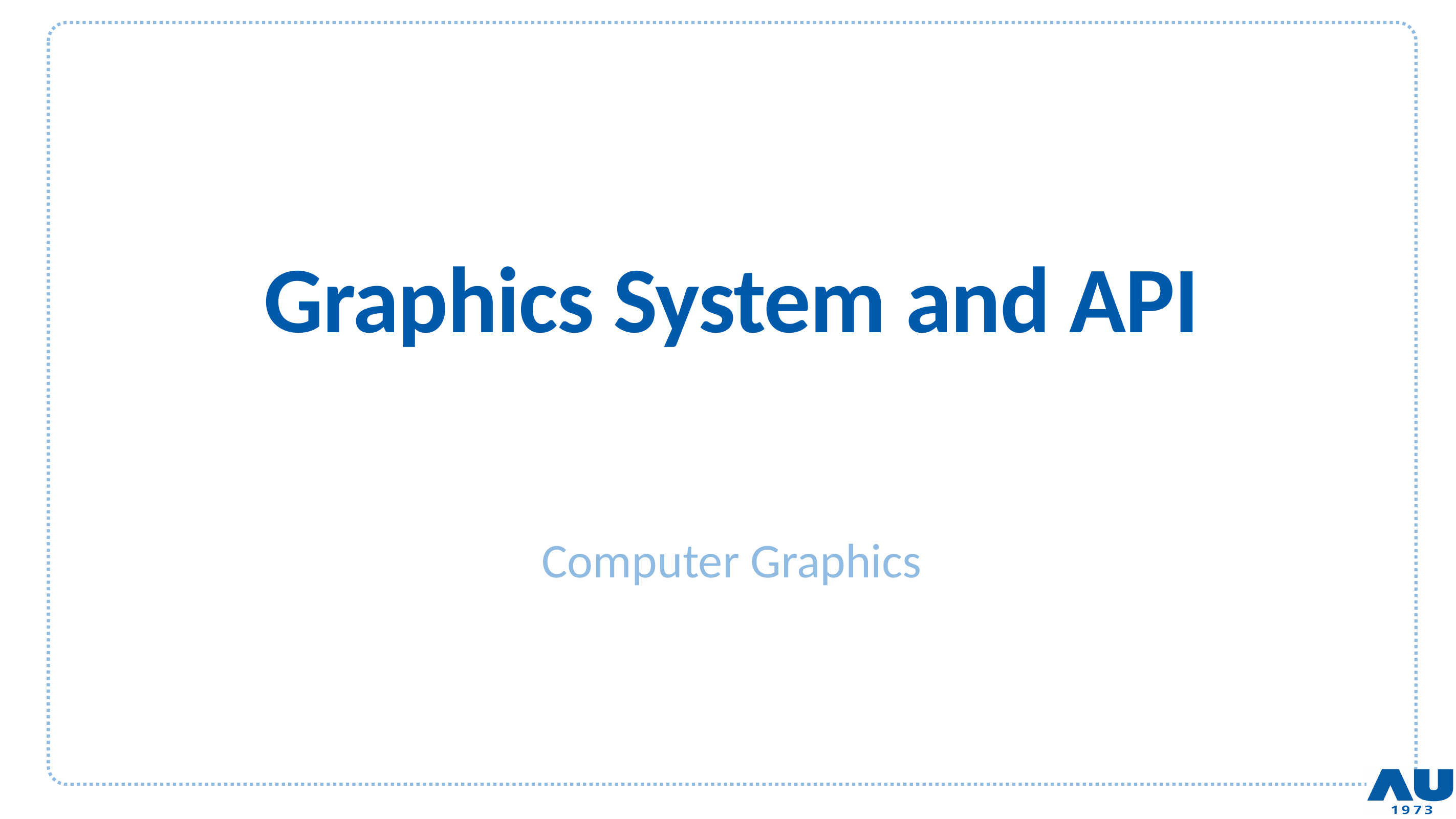

# Graphics System and API
Computer Graphics